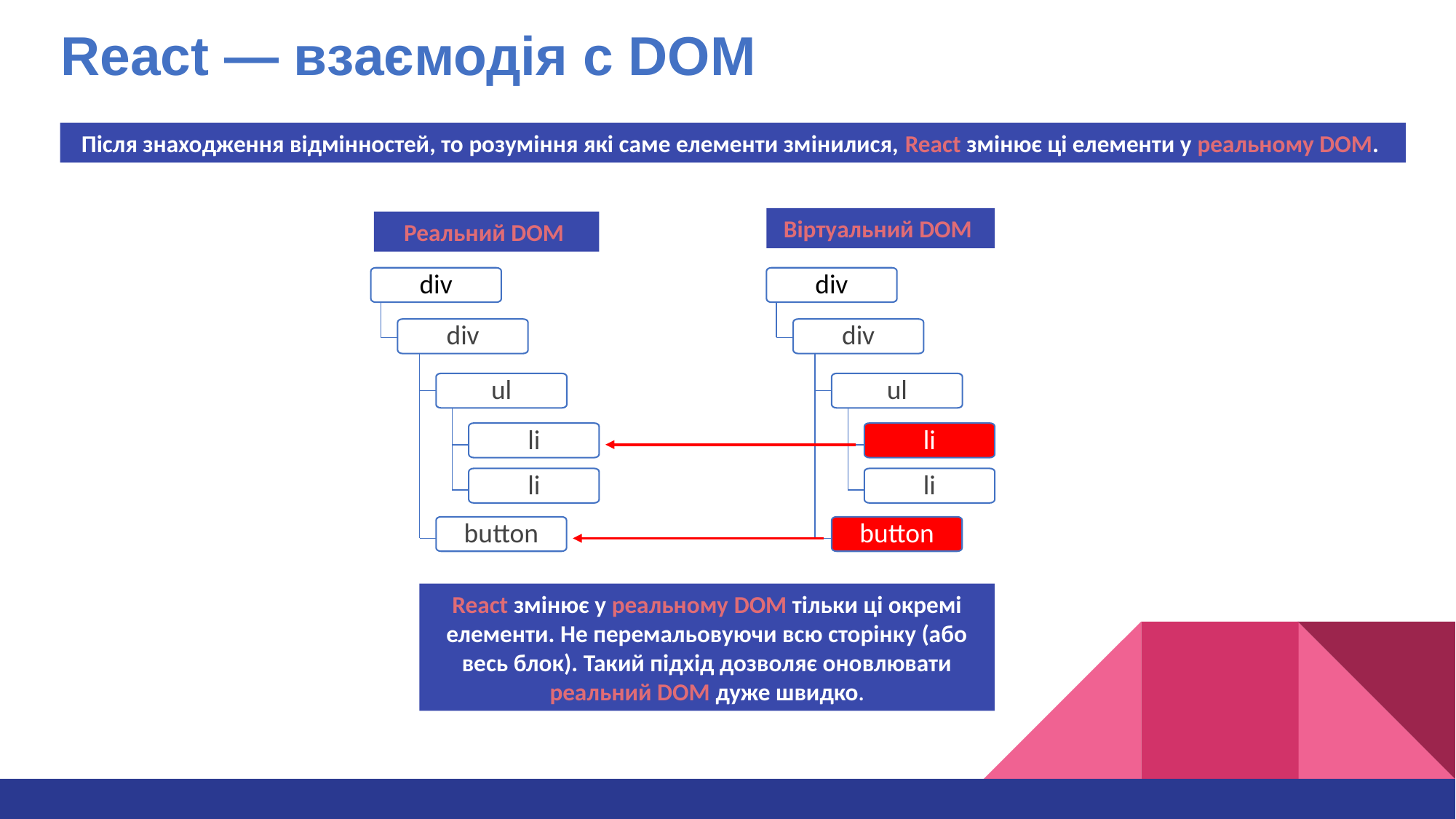

React — взаємодія с DOM
Після знаходження відмінностей, то розуміння які саме елементи змінилися, React змінює ці елементи у реальному DOM.
Віртуальний DOM
Реальний DOM
div
div
ul
li
li
button
div
div
ul
li
li
button
React змінює у реальному DOM тільки ці окремі елементи. Не перемальовуючи всю сторінку (або весь блок). Такий підхід дозволяє оновлювати реальний DOM дуже швидко.